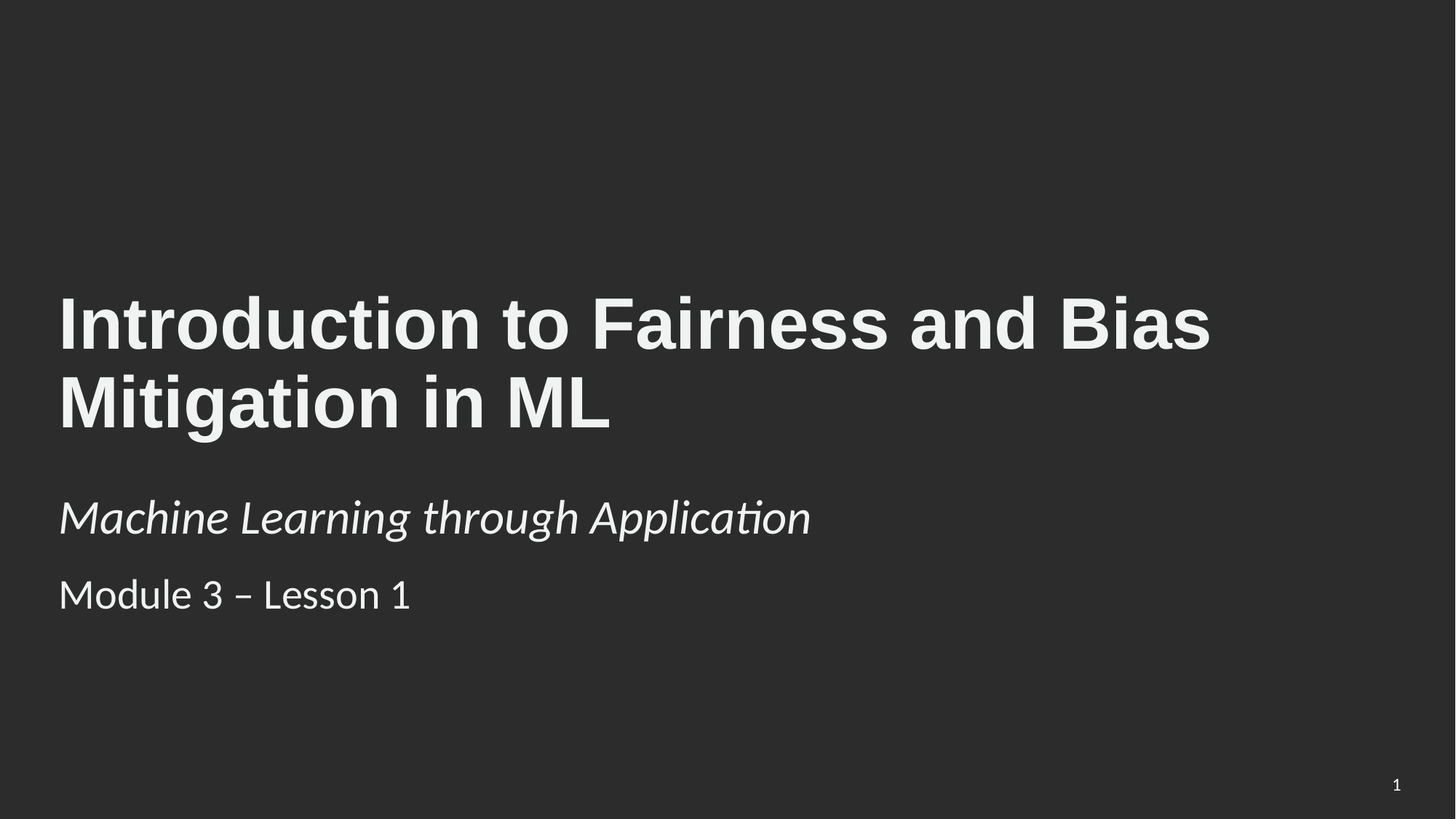

Introduction to Fairness and Bias Mitigation in ML
Machine Learning through Application
Module 3 – Lesson 1
1